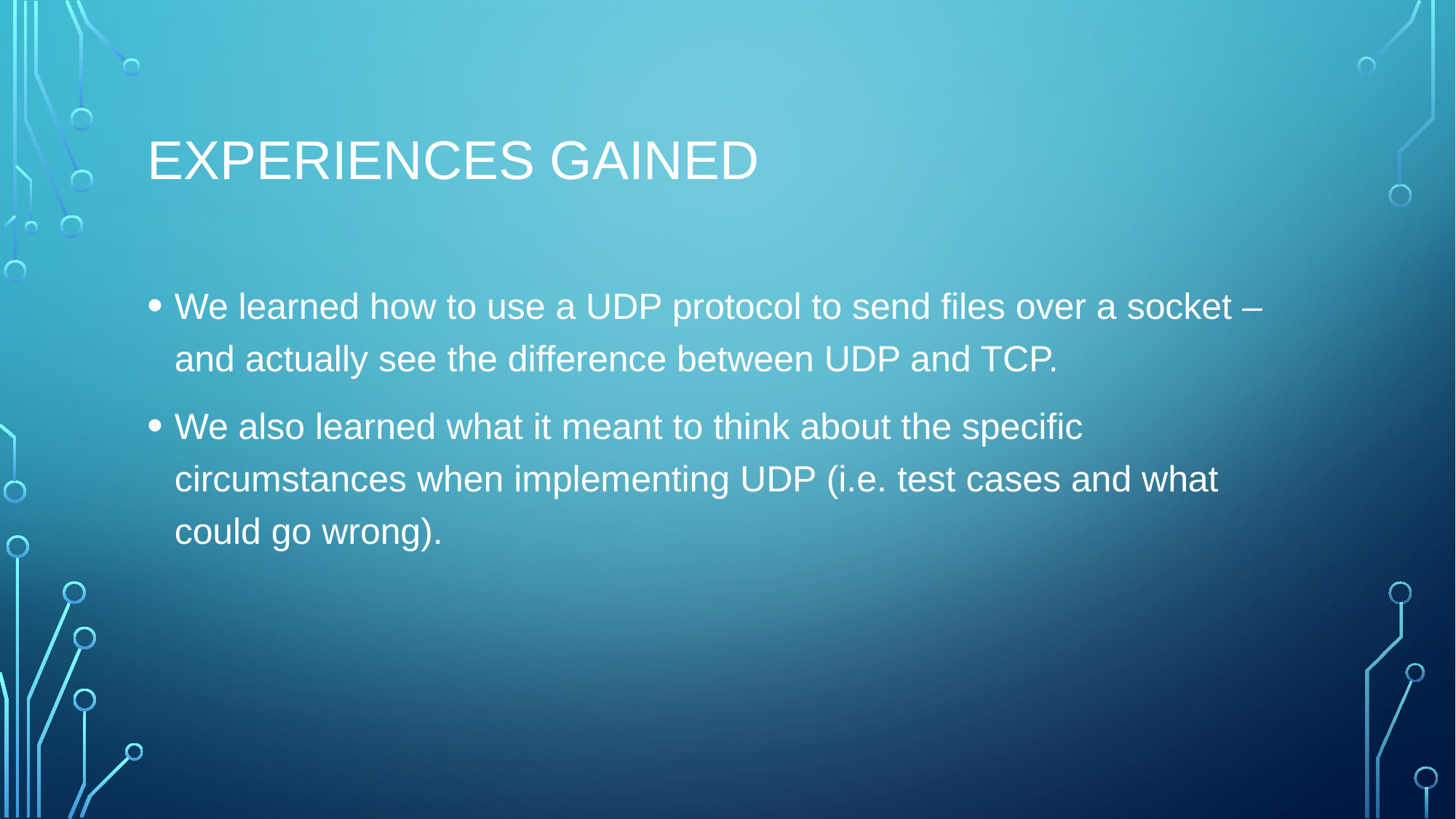

# experiences gained
We learned how to use a UDP protocol to send files over a socket – and actually see the difference between UDP and TCP.
We also learned what it meant to think about the specific circumstances when implementing UDP (i.e. test cases and what could go wrong).